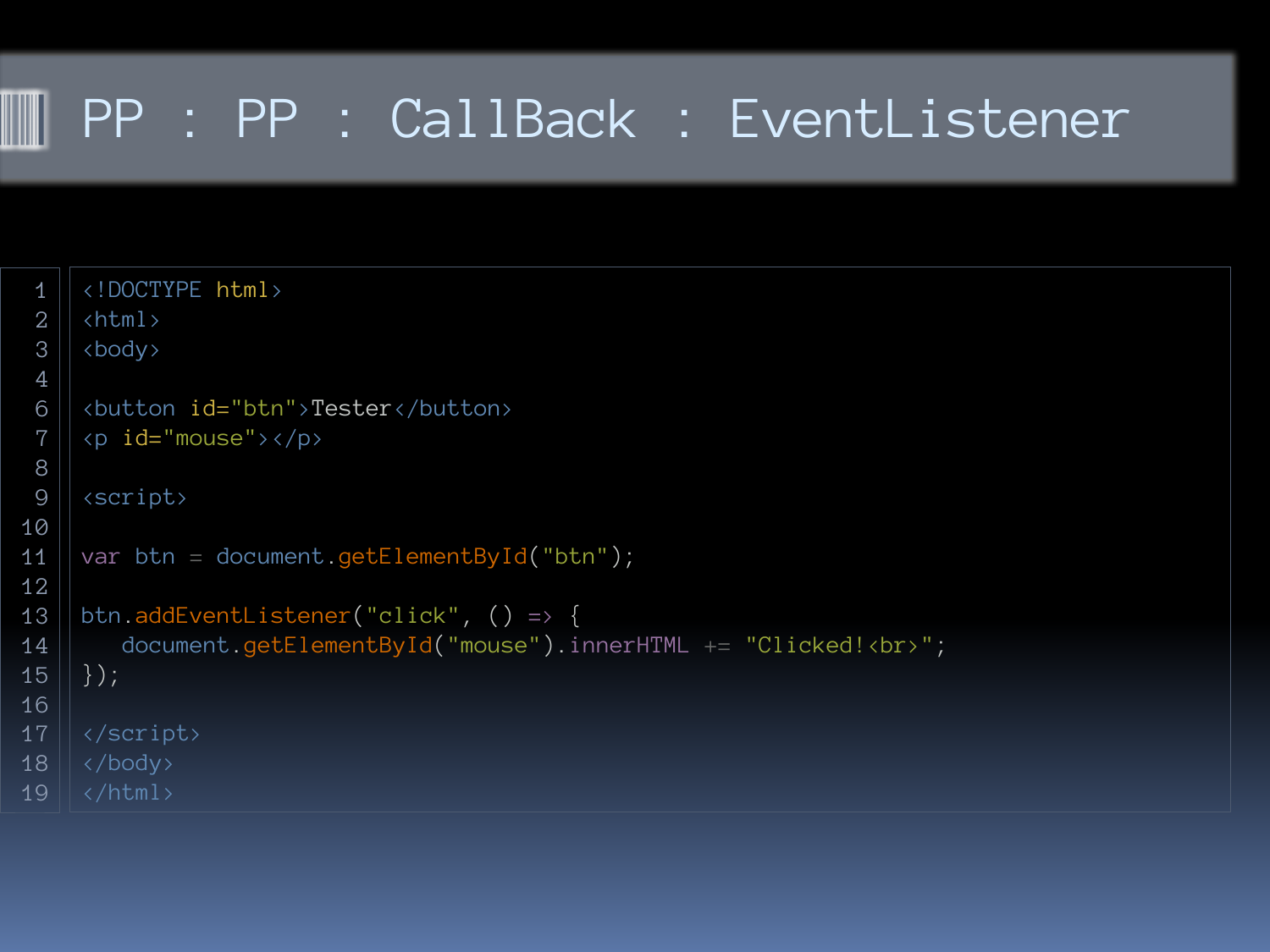

# PP : PP : CallBack : EventListener
<!DOCTYPE html>
<html>
<body>

<button id="btn">Tester</button>
<p id="mouse"></p>

<script>

var btn = document.getElementById("btn");

btn.addEventListener("click", () => {
   document.getElementById("mouse").innerHTML += "Clicked!<br>";
});

</script>
</body>
</html>
1
2
3
4
6
7
8
9
10
11
12
13
14
15
16
17
18
19